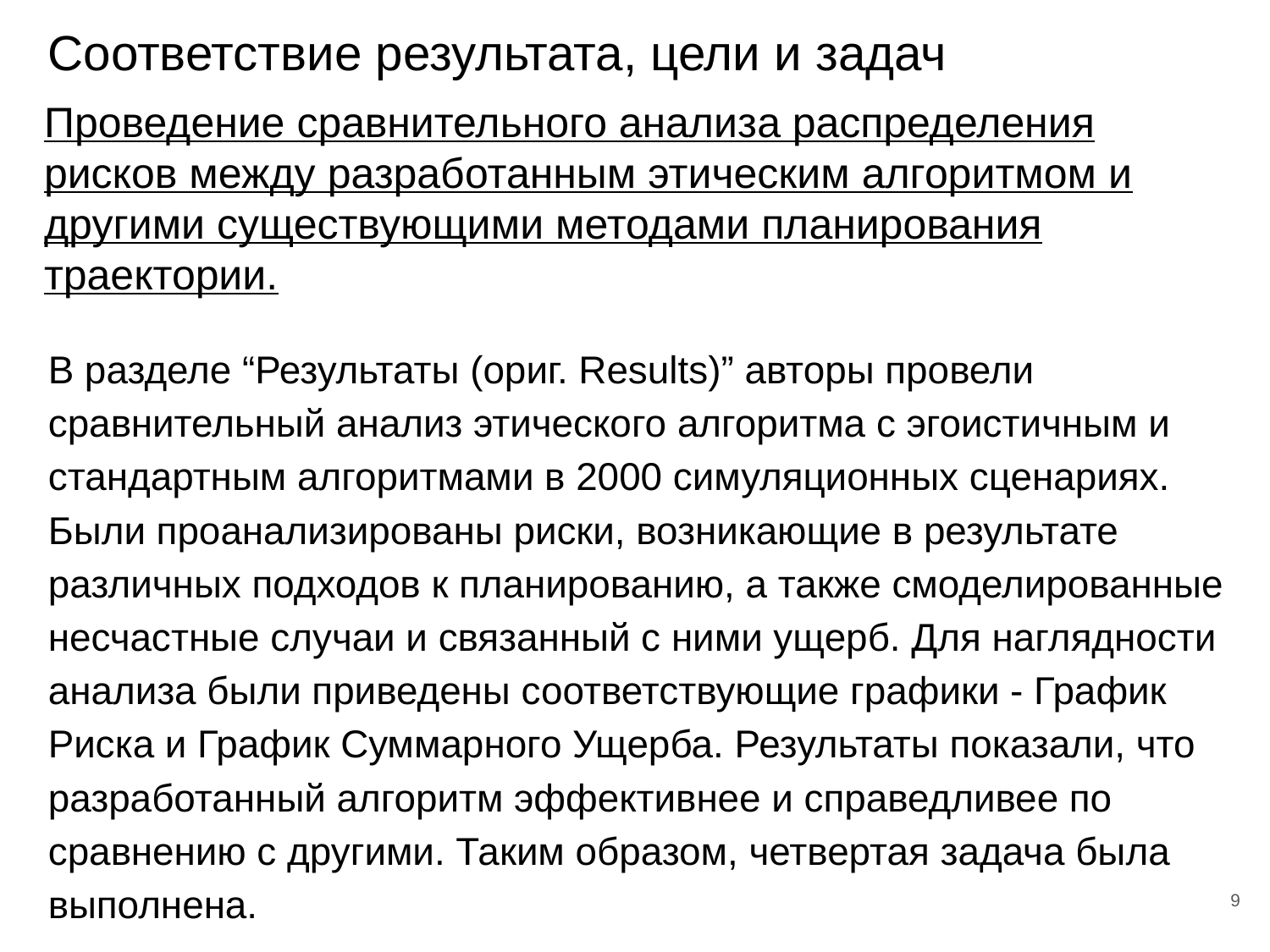

Соответствие результата, цели и задач
# Проведение сравнительного анализа распределения рисков между разработанным этическим алгоритмом и другими существующими методами планирования траектории.

В разделе “Результаты (ориг. Results)” авторы провели сравнительный анализ этического алгоритма с эгоистичным и стандартным алгоритмами в 2000 симуляционных сценариях. Были проанализированы риски, возникающие в результате различных подходов к планированию, а также смоделированные несчастные случаи и связанный с ними ущерб. Для наглядности анализа были приведены соответствующие графики - График Риска и График Суммарного Ущерба. Результаты показали, что разработанный алгоритм эффективнее и справедливее по сравнению с другими. Таким образом, четвертая задача была выполнена.

9